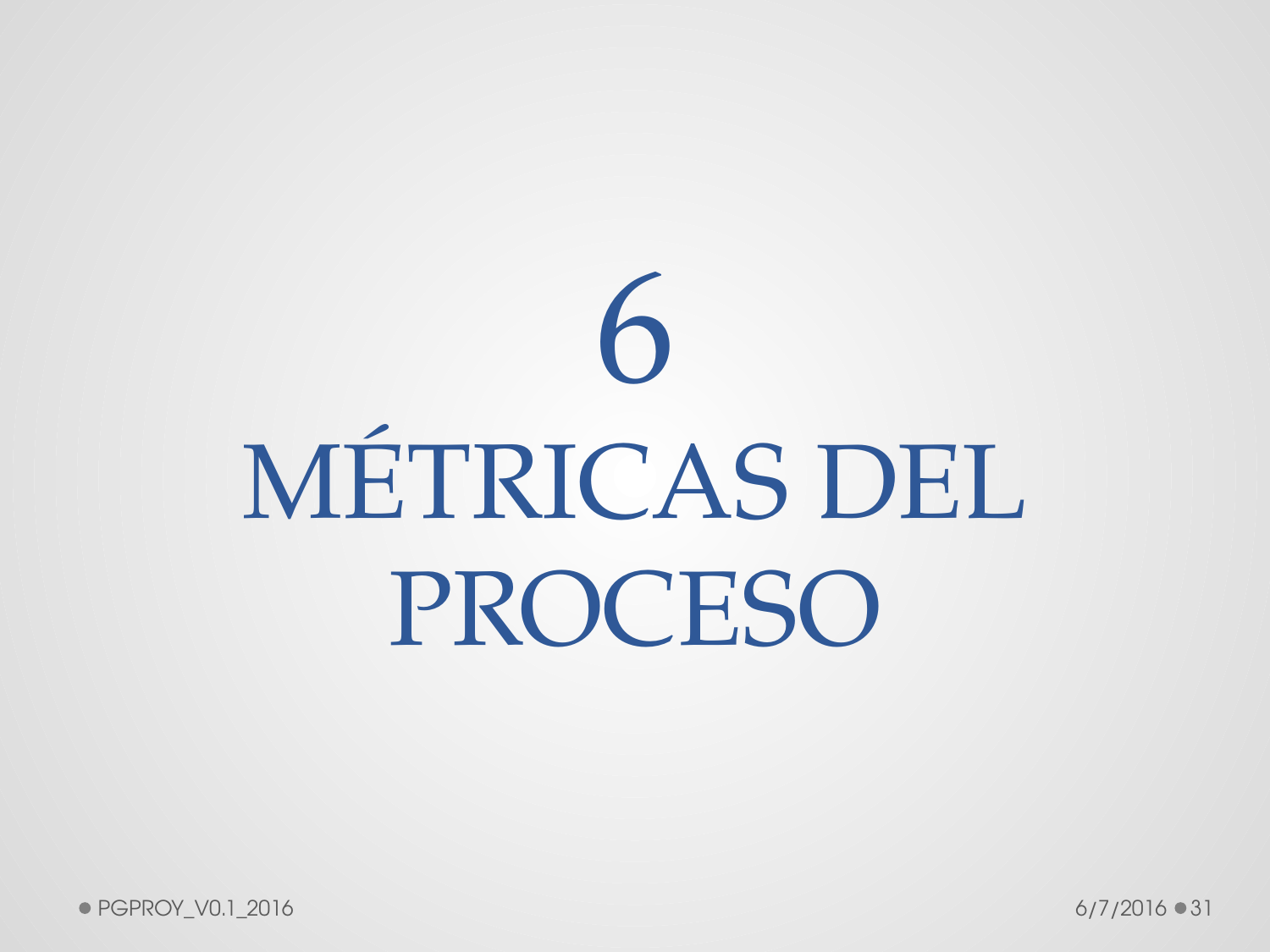

6
MÉTRICAS DEL PROCESO
PGPROY_V0.1_2016
6/7/2016
31